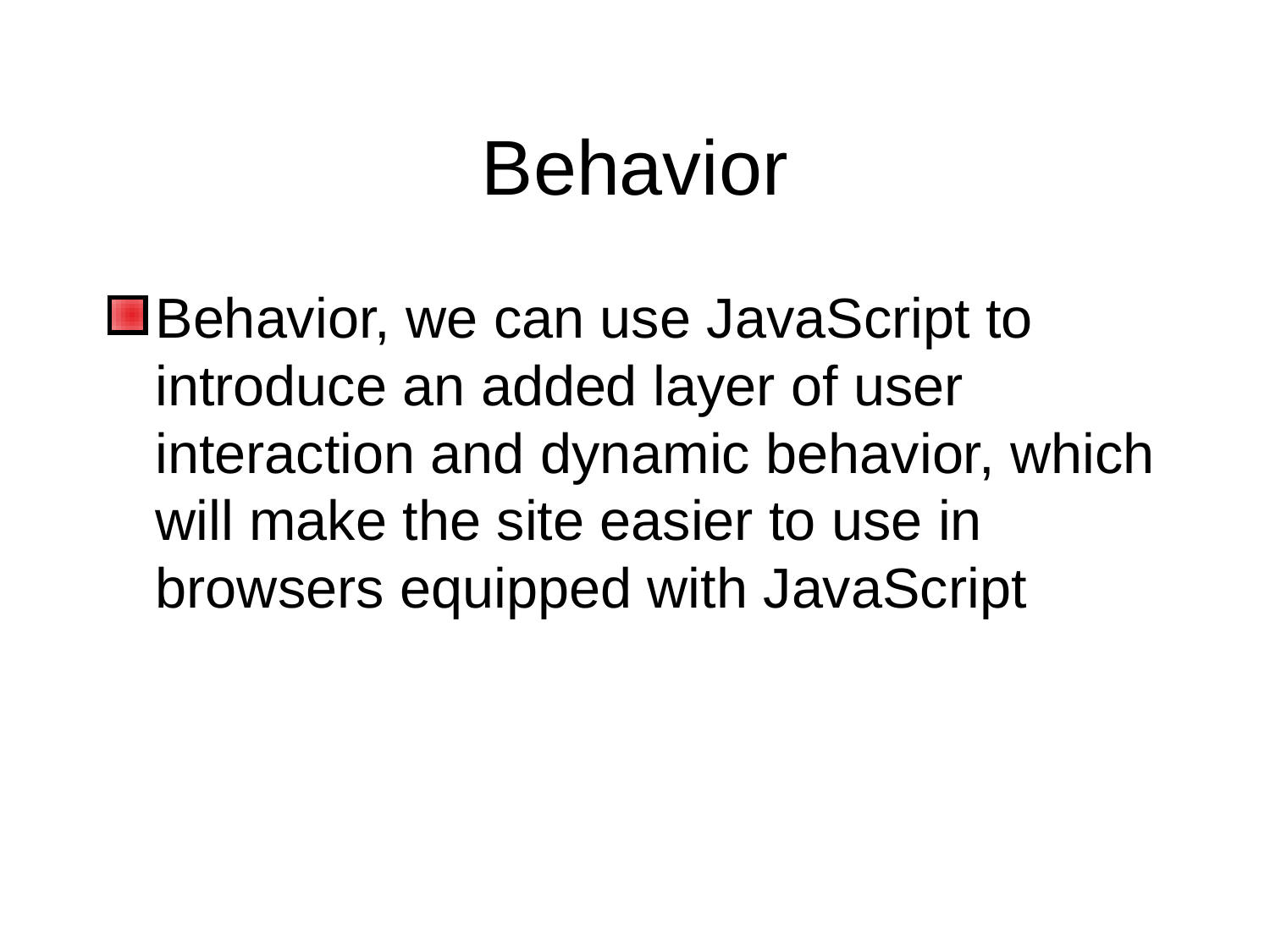

Behavior
Behavior, we can use JavaScript to introduce an added layer of user interaction and dynamic behavior, which will make the site easier to use in browsers equipped with JavaScript